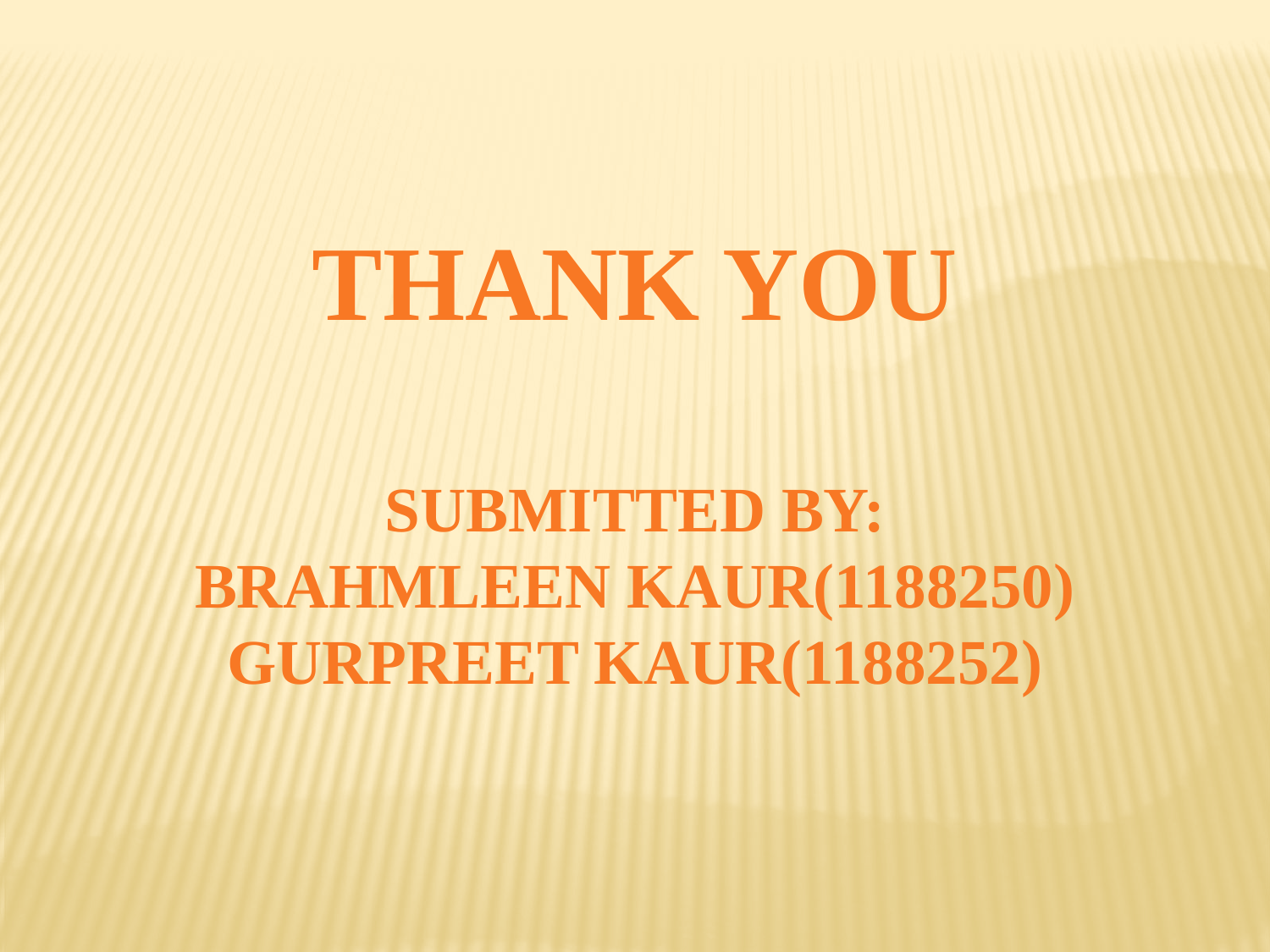

THANK YOU

SUBMITTED BY:
BRAHMLEEN KAUR(1188250)
GURPREET KAUR(1188252)